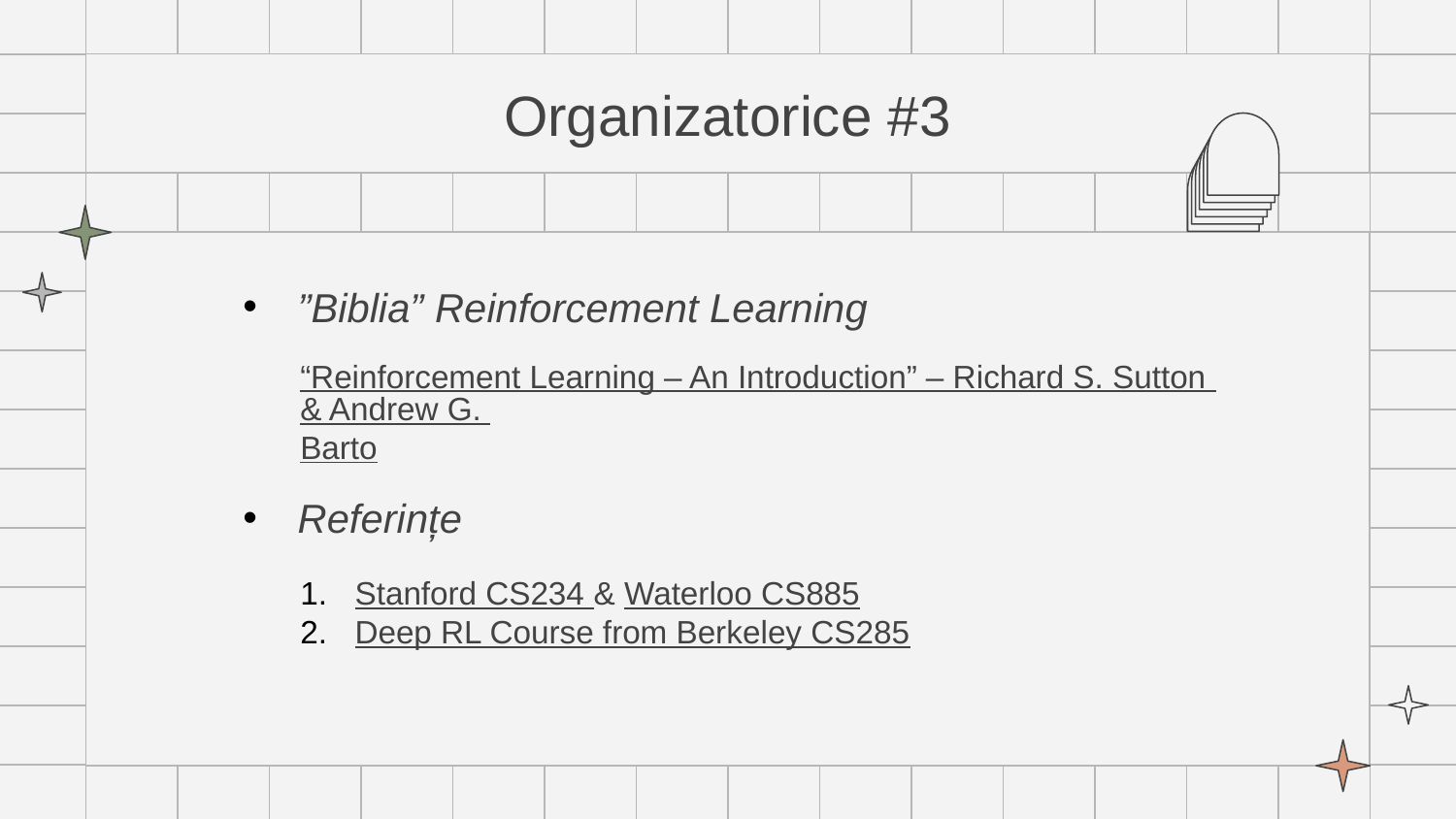

# Organizatorice #3

”Biblia” Reinforcement Learning
“Reinforcement Learning – An Introduction” – Richard S. Sutton & Andrew G. Barto
Referințe
Stanford CS234 & Waterloo CS885
Deep RL Course from Berkeley CS285